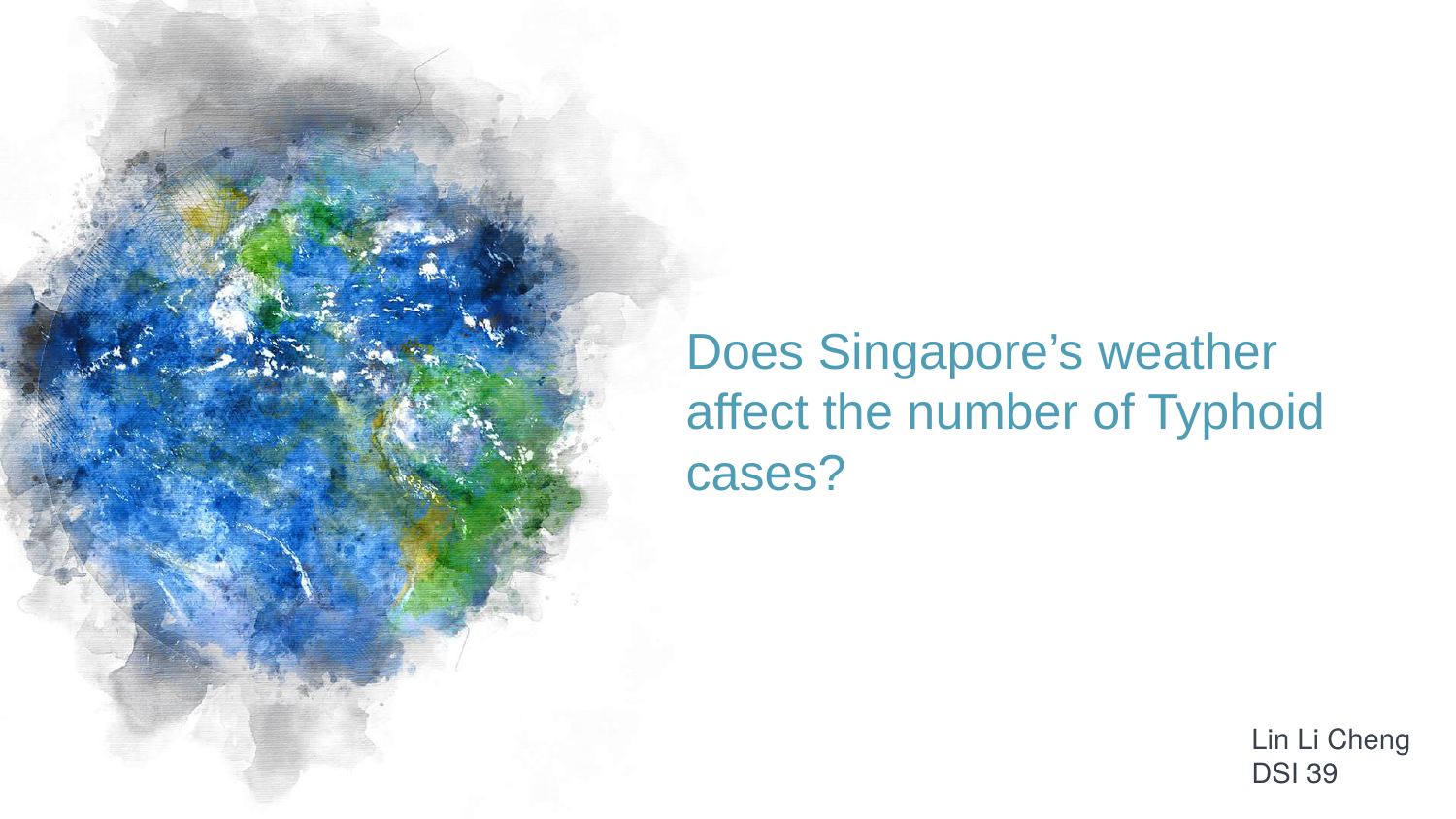

# Does Singapore’s weather affect the number of Typhoid cases?
Lin Li Cheng
DSI 39